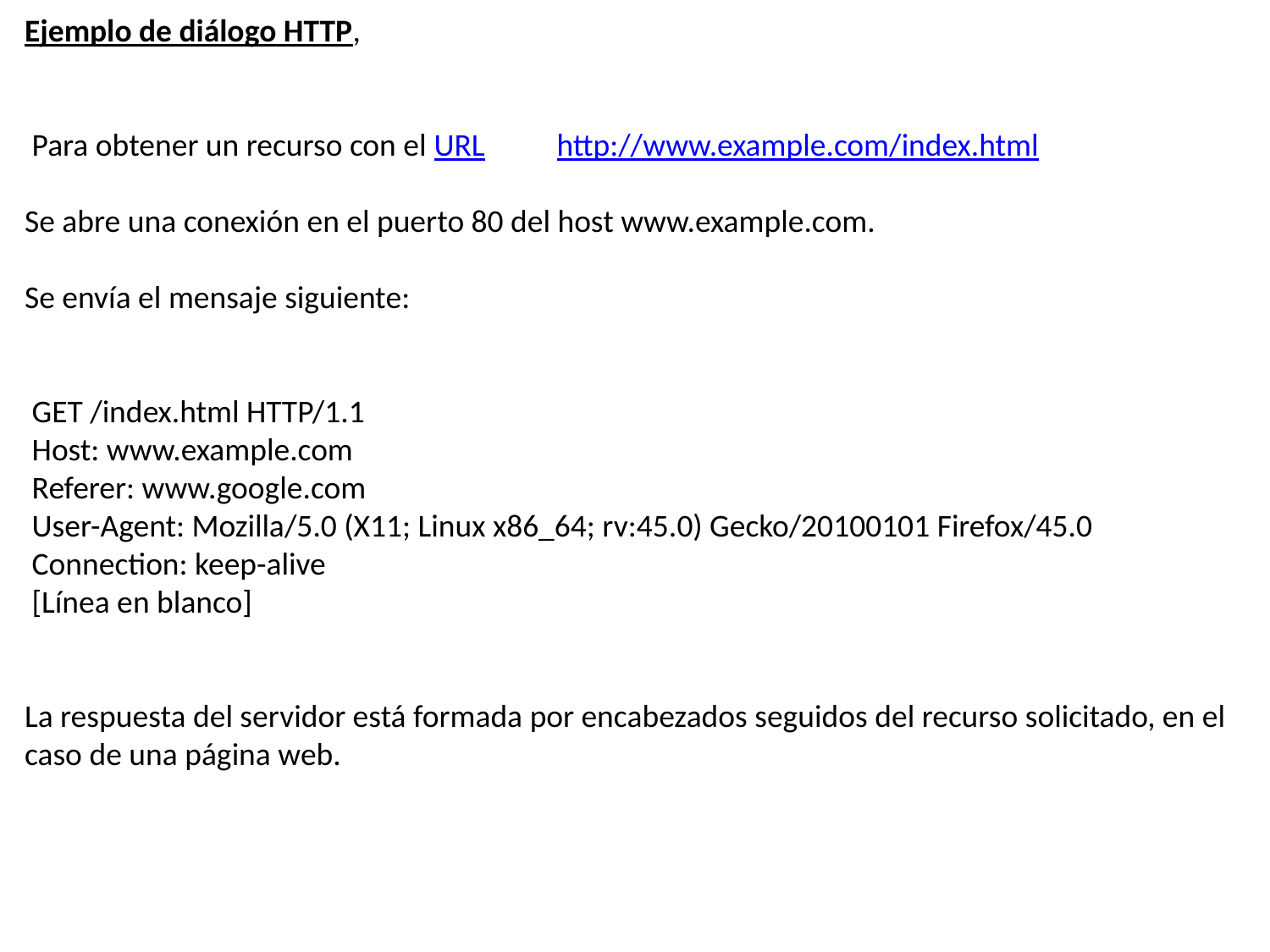

Ejemplo de diálogo HTTP,

 Para obtener un recurso con el URL          http://www.example.com/index.html

Se abre una conexión en el puerto 80 del host www.example.com.

Se envía el mensaje siguiente:

 GET /index.html HTTP/1.1
 Host: www.example.com
 Referer: www.google.com
 User-Agent: Mozilla/5.0 (X11; Linux x86_64; rv:45.0) Gecko/20100101 Firefox/45.0
 Connection: keep-alive
 [Línea en blanco]

La respuesta del servidor está formada por encabezados seguidos del recurso solicitado, en el caso de una página web.